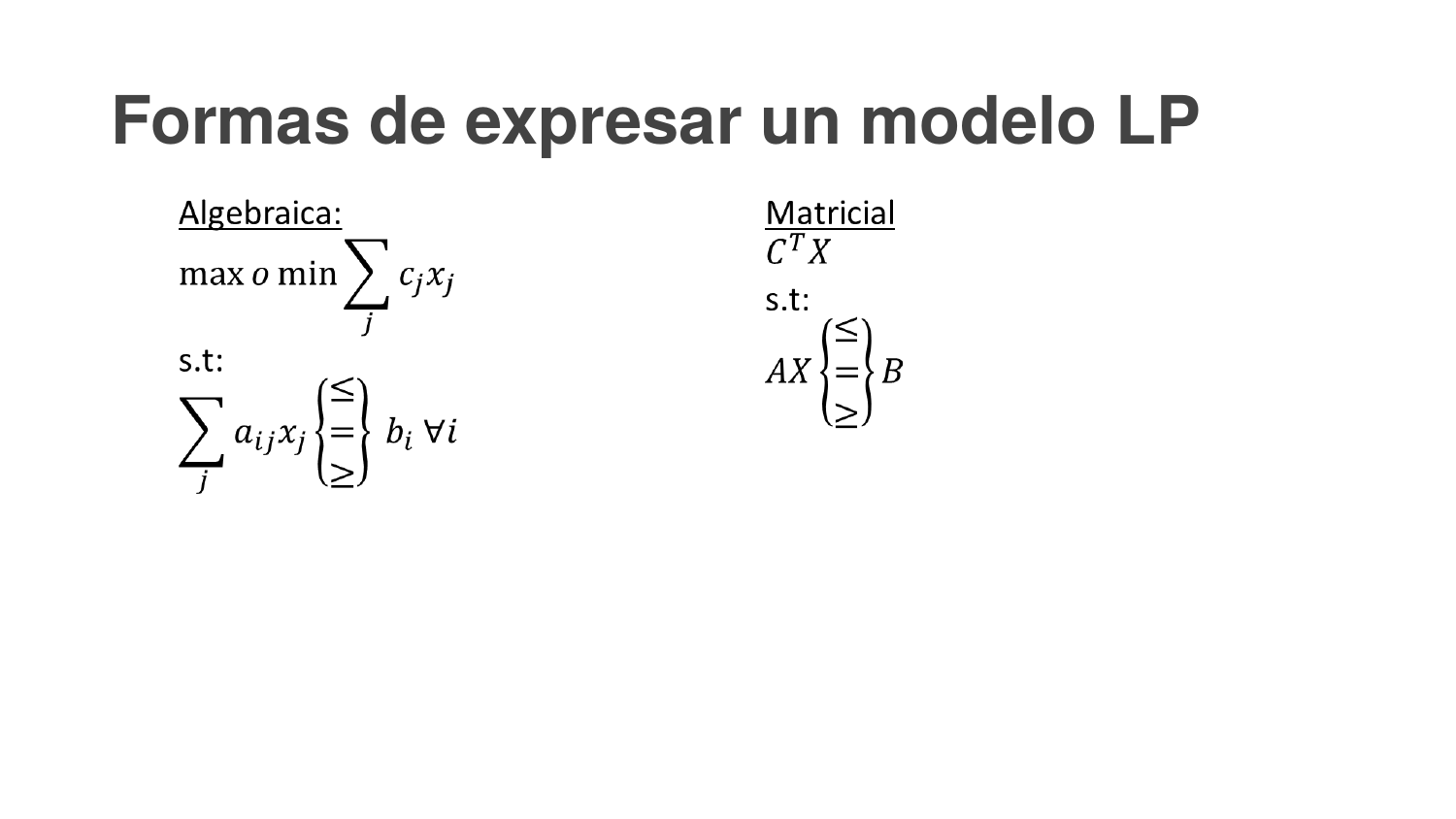

# Formas de expresar un modelo LP